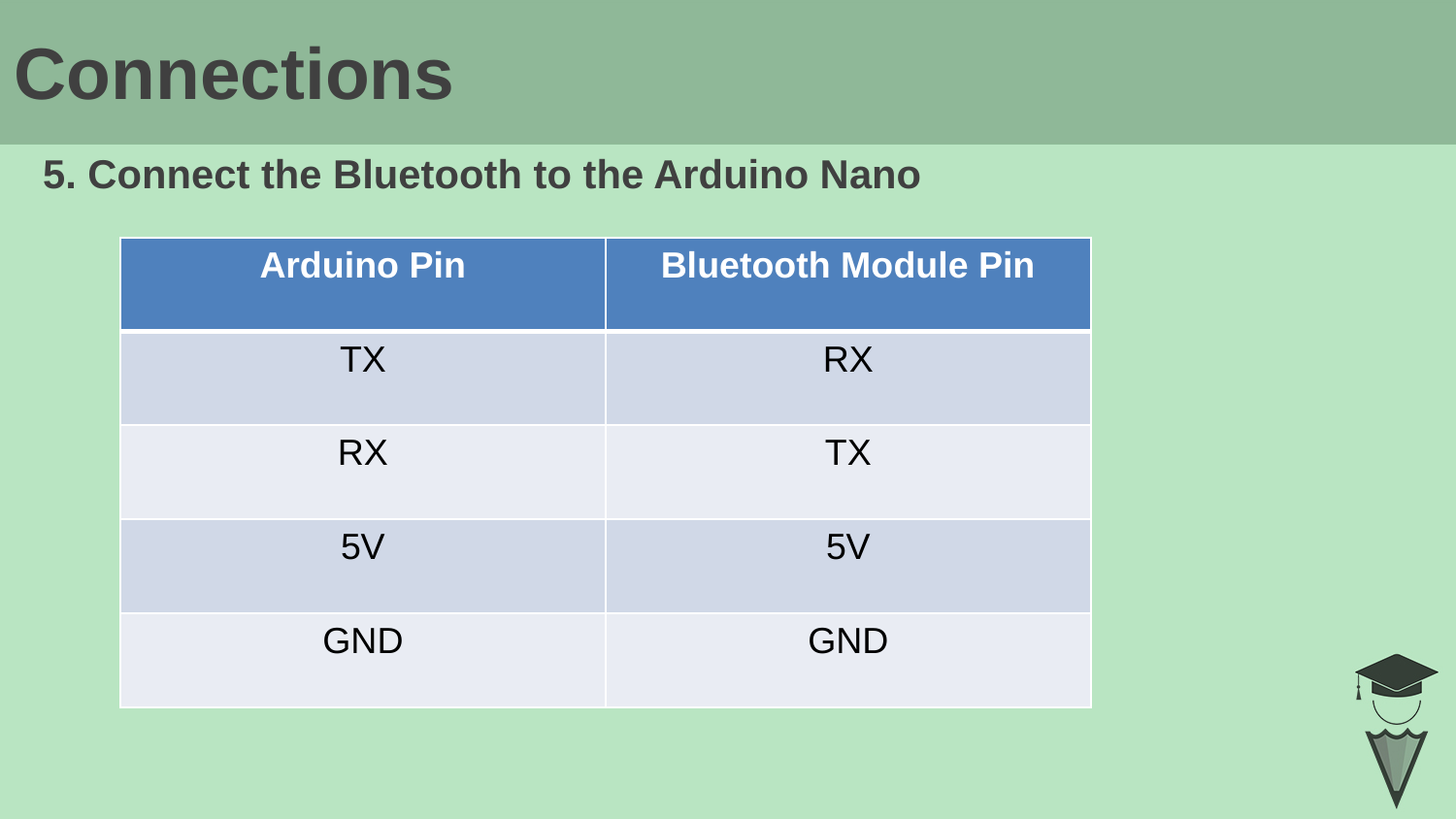

# Connections
5. Connect the Bluetooth to the Arduino Nano

| Arduino Pin | Bluetooth Module Pin |
| --- | --- |
| TX | RX |
| RX | TX |
| 5V | 5V |
| GND | GND |